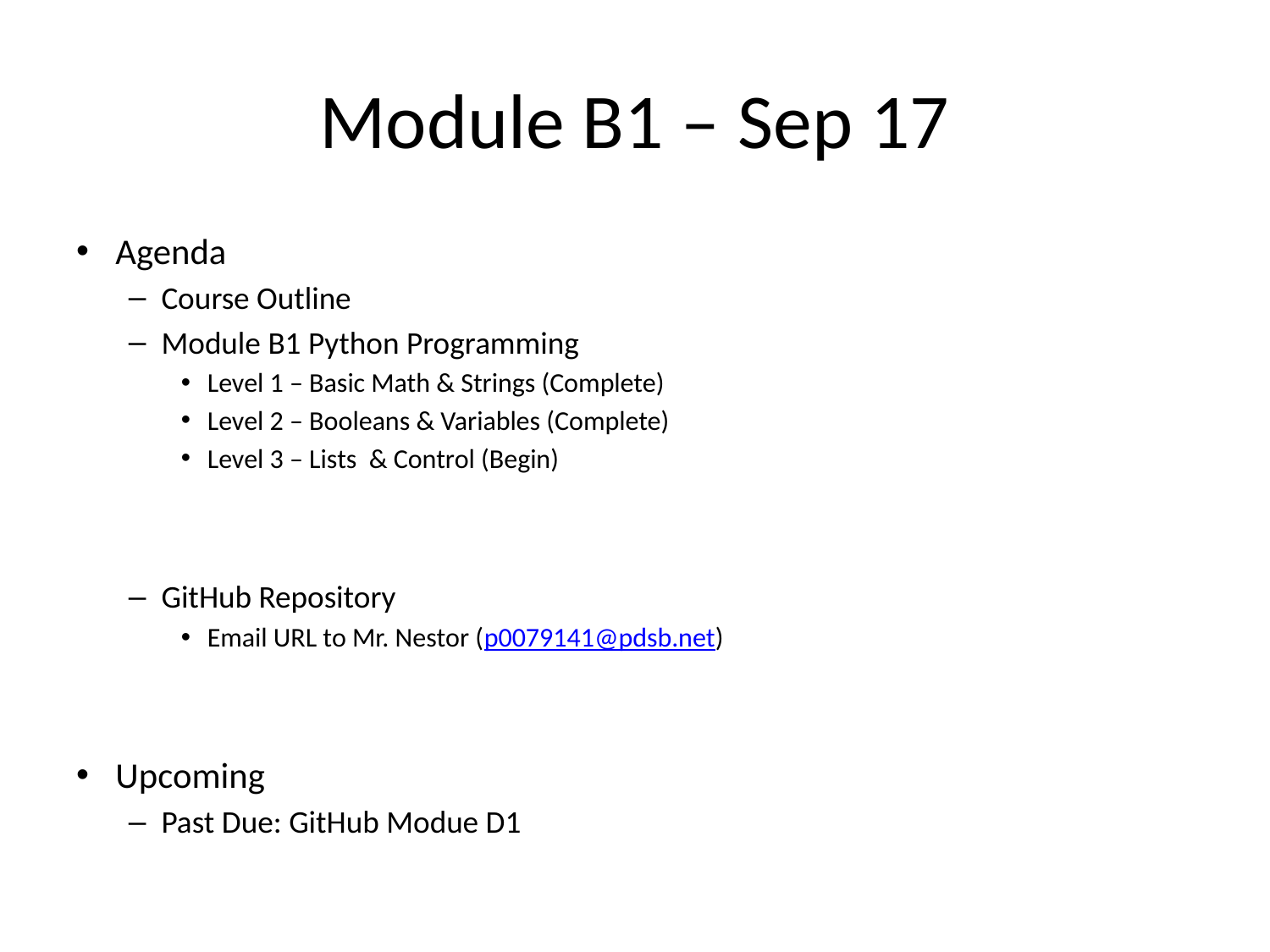

# Module B1 – Sep 17
Agenda
Course Outline
Module B1 Python Programming
Level 1 – Basic Math & Strings (Complete)
Level 2 – Booleans & Variables (Complete)
Level 3 – Lists  & Control (Begin)

GitHub Repository
Email URL to Mr. Nestor (p0079141@pdsb.net)

Upcoming
Past Due: GitHub Modue D1